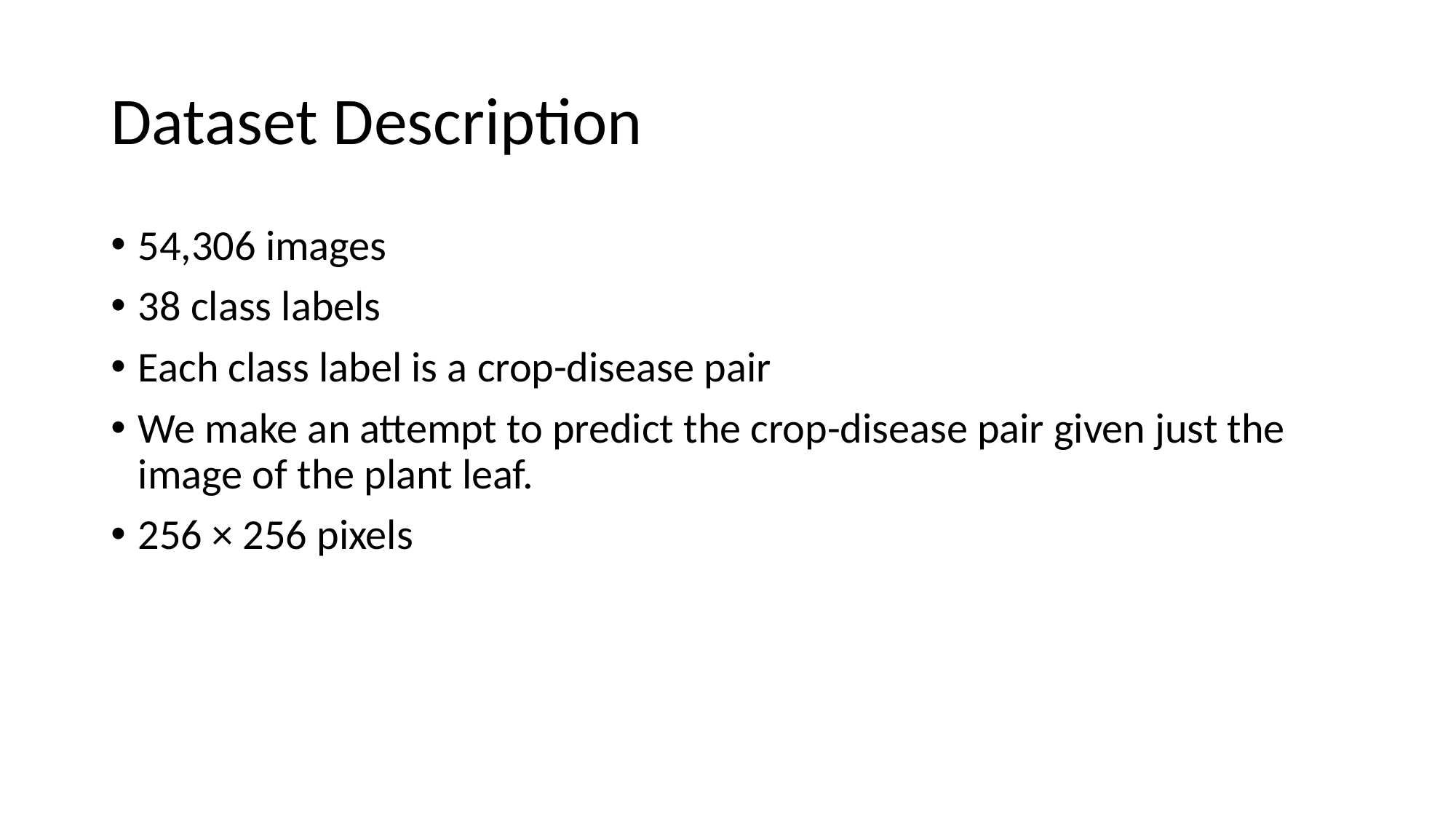

# Dataset Description
54,306 images
38 class labels
Each class label is a crop-disease pair
We make an attempt to predict the crop-disease pair given just the image of the plant leaf.
256 × 256 pixels